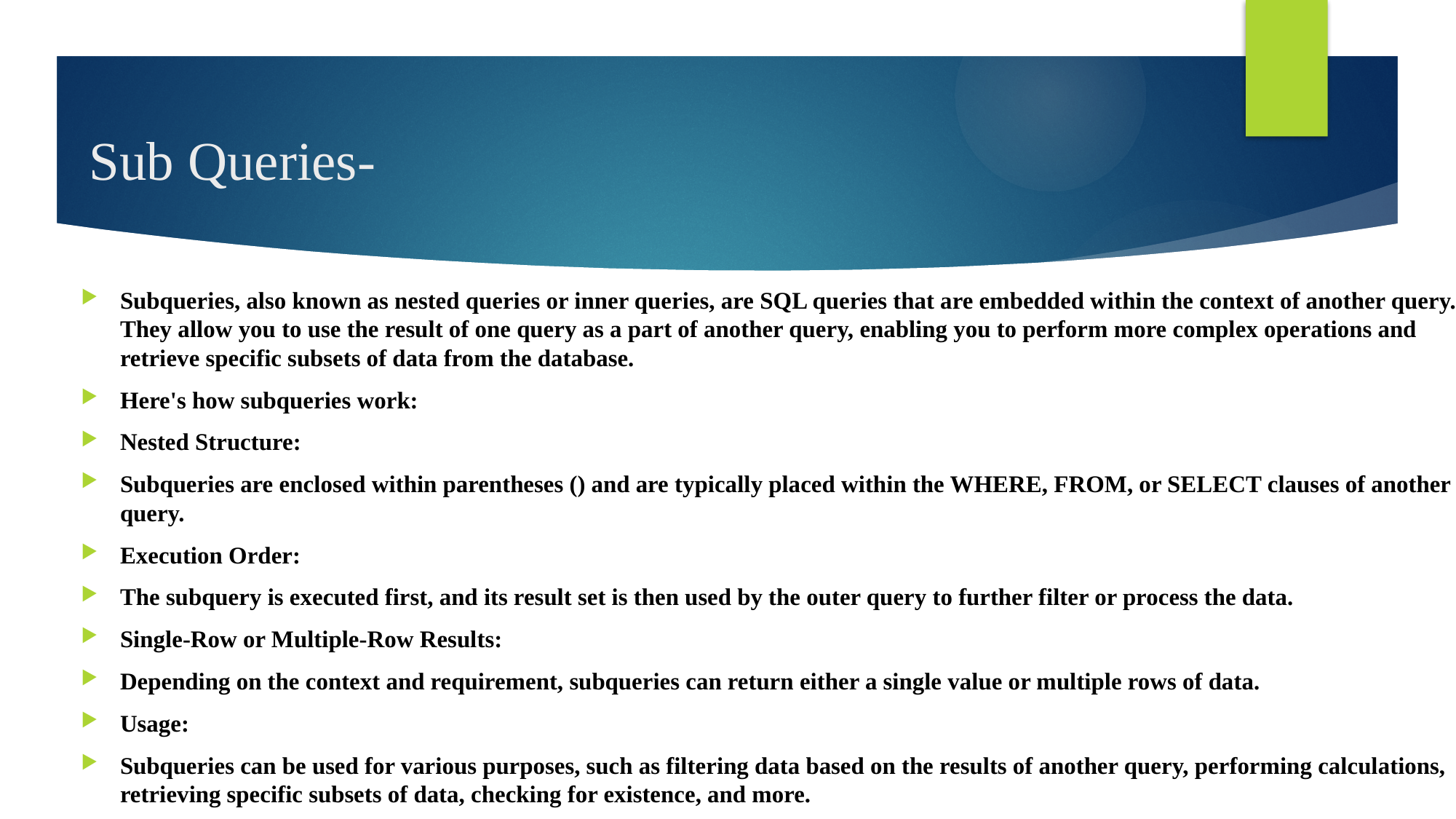

# Sub Queries-
Subqueries, also known as nested queries or inner queries, are SQL queries that are embedded within the context of another query. They allow you to use the result of one query as a part of another query, enabling you to perform more complex operations and retrieve specific subsets of data from the database.
Here's how subqueries work:
Nested Structure:
Subqueries are enclosed within parentheses () and are typically placed within the WHERE, FROM, or SELECT clauses of another query.
Execution Order:
The subquery is executed first, and its result set is then used by the outer query to further filter or process the data.
Single-Row or Multiple-Row Results:
Depending on the context and requirement, subqueries can return either a single value or multiple rows of data.
Usage:
Subqueries can be used for various purposes, such as filtering data based on the results of another query, performing calculations, retrieving specific subsets of data, checking for existence, and more.